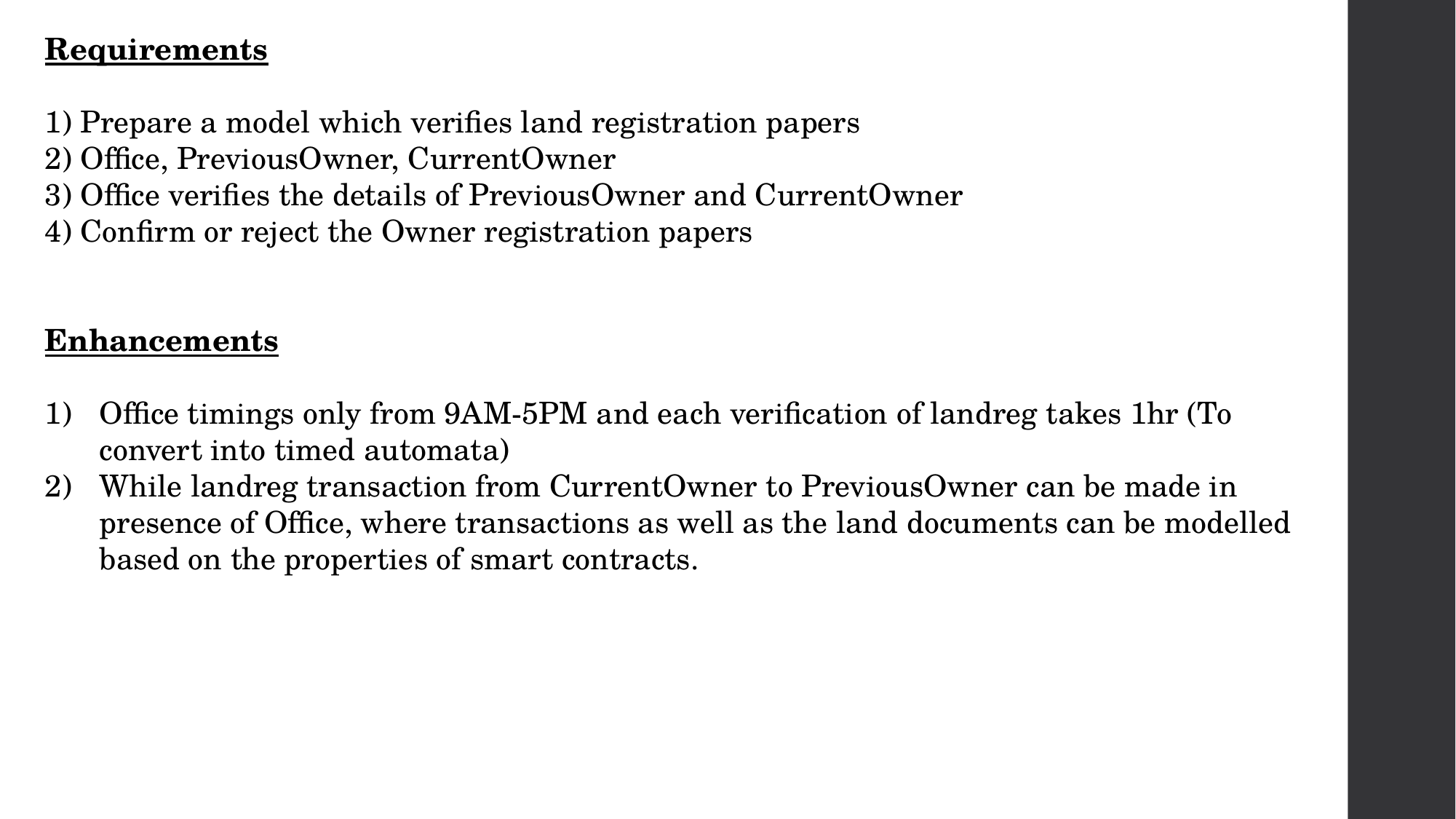

Requirements

1) Prepare a model which verifies land registration papers
2) Office, PreviousOwner, CurrentOwner
3) Office verifies the details of PreviousOwner and CurrentOwner
4) Confirm or reject the Owner registration papers

Enhancements

Office timings only from 9AM-5PM and each verification of landreg takes 1hr (To convert into timed automata)
While landreg transaction from CurrentOwner to PreviousOwner can be made in presence of Office, where transactions as well as the land documents can be modelled based on the properties of smart contracts.